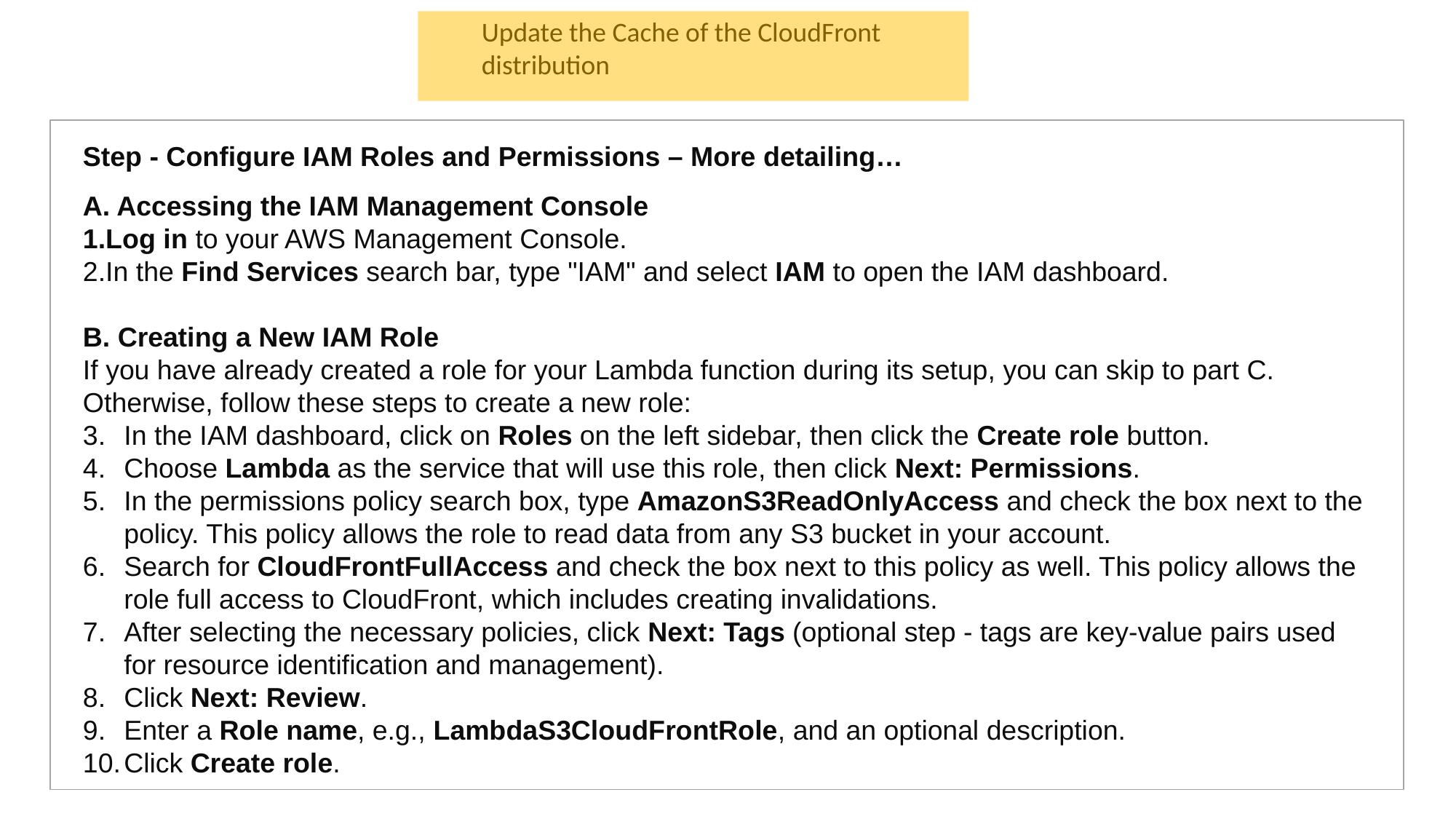

Update the Cache of the CloudFront distribution

Step - Configure IAM Roles and Permissions – More detailing…
A. Accessing the IAM Management Console
Log in to your AWS Management Console.
In the Find Services search bar, type "IAM" and select IAM to open the IAM dashboard.

B. Creating a New IAM Role
If you have already created a role for your Lambda function during its setup, you can skip to part C. Otherwise, follow these steps to create a new role:
In the IAM dashboard, click on Roles on the left sidebar, then click the Create role button.
Choose Lambda as the service that will use this role, then click Next: Permissions.
In the permissions policy search box, type AmazonS3ReadOnlyAccess and check the box next to the policy. This policy allows the role to read data from any S3 bucket in your account.
Search for CloudFrontFullAccess and check the box next to this policy as well. This policy allows the role full access to CloudFront, which includes creating invalidations.
After selecting the necessary policies, click Next: Tags (optional step - tags are key-value pairs used for resource identification and management).
Click Next: Review.
Enter a Role name, e.g., LambdaS3CloudFrontRole, and an optional description.
Click Create role.